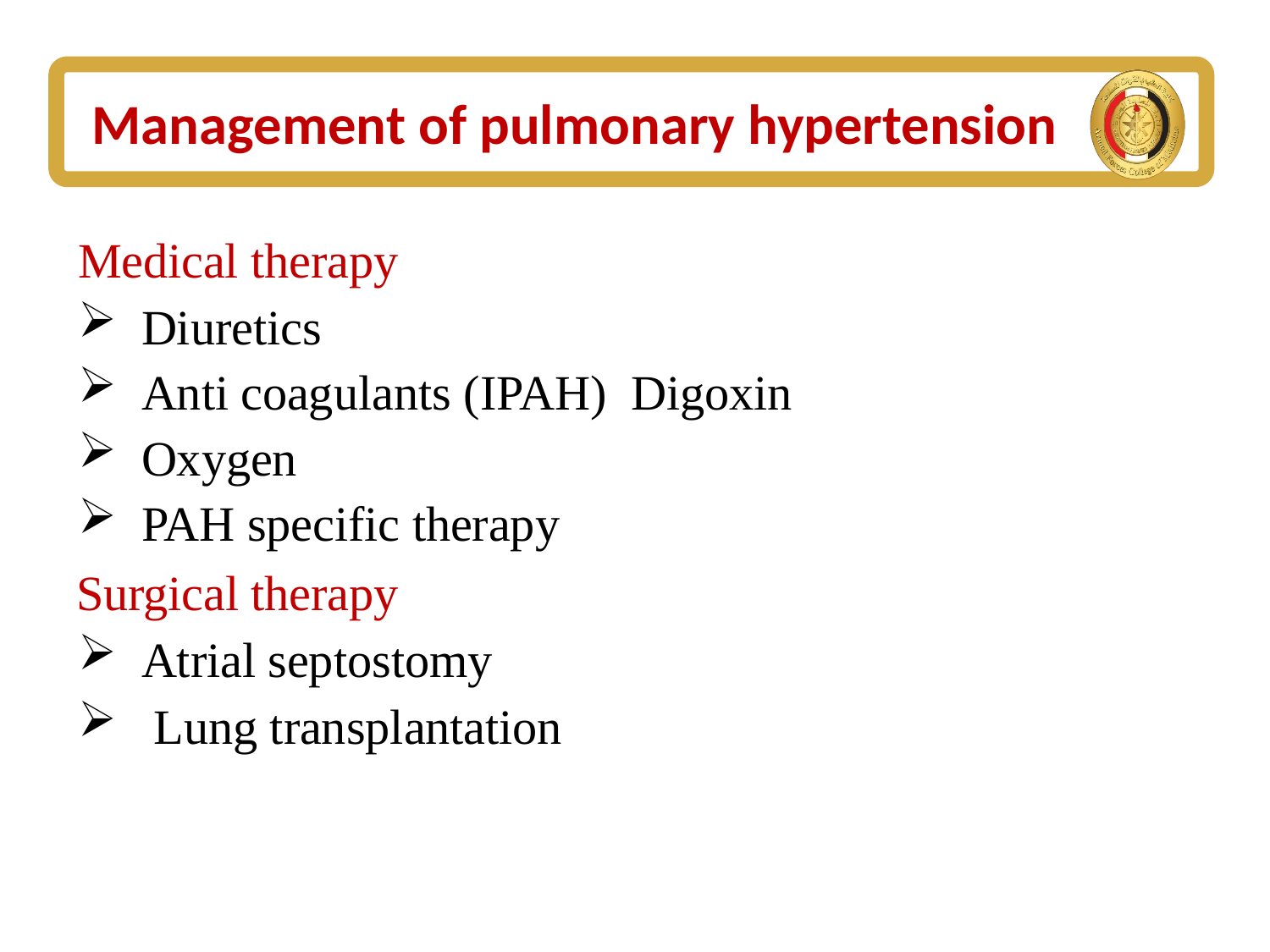

# Management of pulmonary hypertension
Medical therapy
Diuretics
Anti coagulants (IPAH)  Digoxin
Oxygen
PAH specific therapy
Surgical therapy
Atrial septostomy
 Lung transplantation